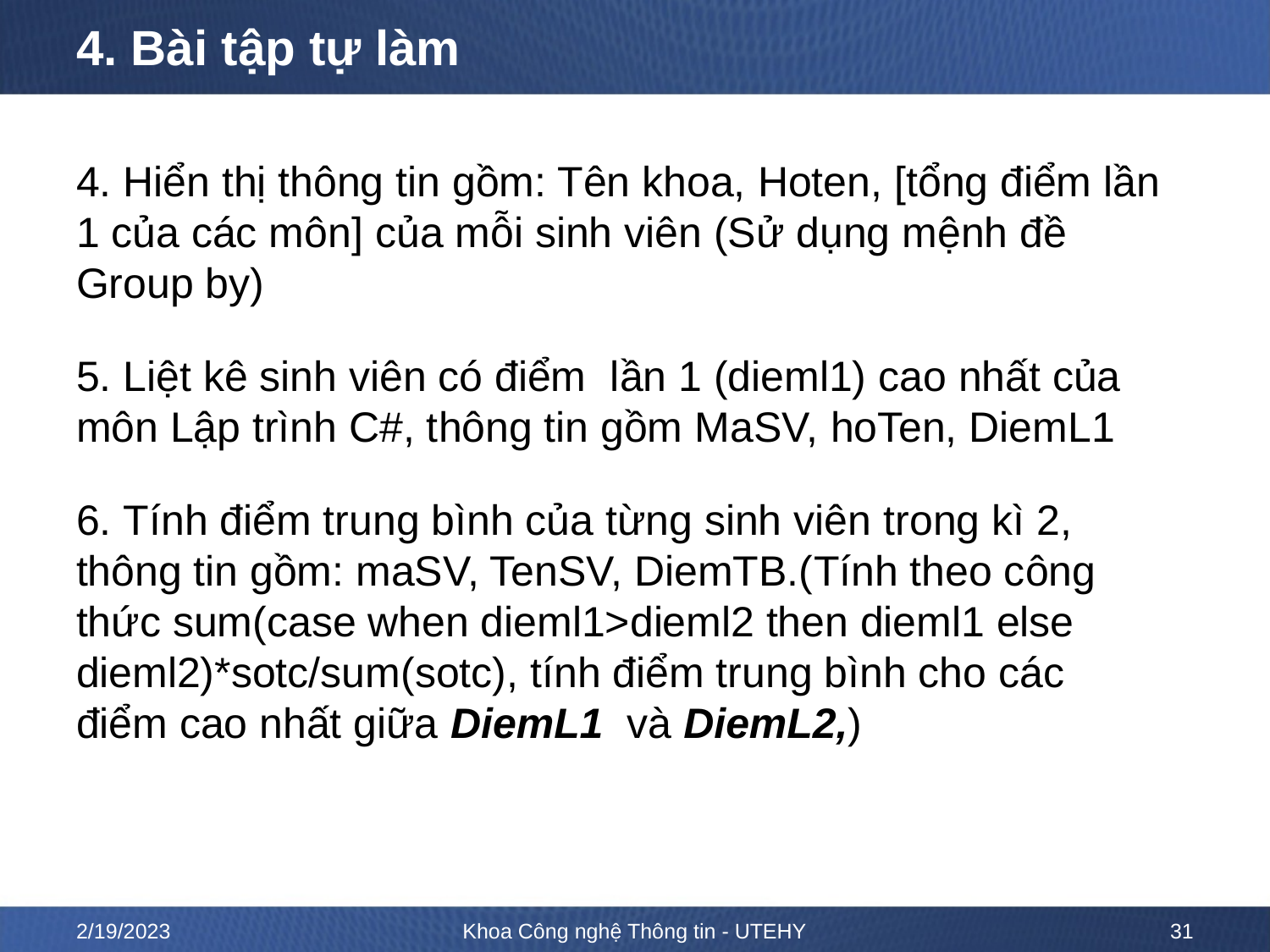

# 4. Bài tập tự làm
4. Hiển thị thông tin gồm: Tên khoa, Hoten, [tổng điểm lần 1 của các môn] của mỗi sinh viên (Sử dụng mệnh đề Group by)
5. Liệt kê sinh viên có điểm  lần 1 (dieml1) cao nhất của môn Lập trình C#, thông tin gồm MaSV, hoTen, DiemL1
6. Tính điểm trung bình của từng sinh viên trong kì 2, thông tin gồm: maSV, TenSV, DiemTB.(Tính theo công thức sum(case when dieml1>dieml2 then dieml1 else dieml2)*sotc/sum(sotc), tính điểm trung bình cho các điểm cao nhất giữa DiemL1  và DiemL2,)

2/19/2023
Khoa Công nghệ Thông tin - UTEHY
31